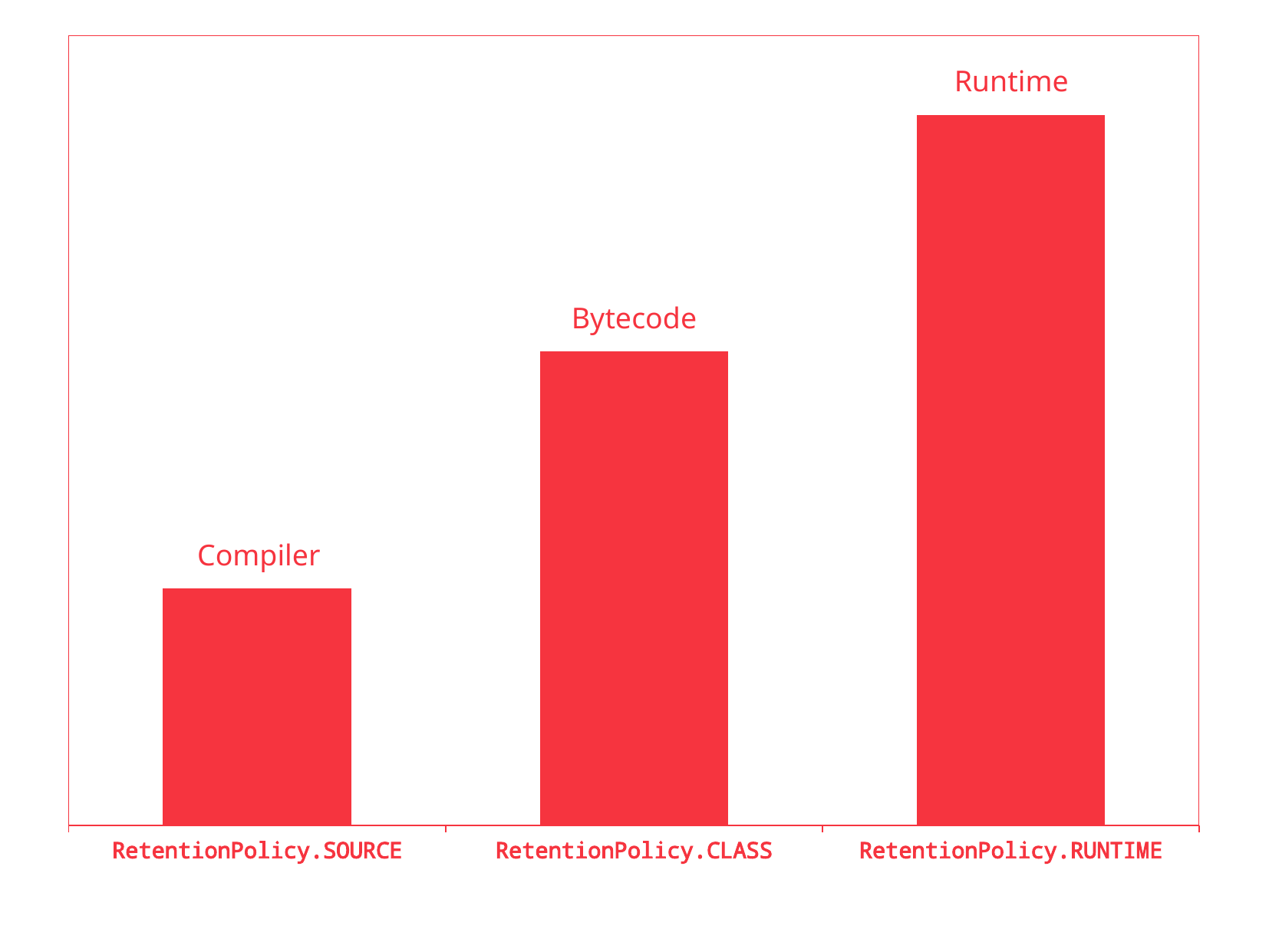

### Chart

| Category | Column 1 |
|---|---|
| RetentionPolicy.SOURCE | 3.0 |
| RetentionPolicy.CLASS | 6.0 |
| RetentionPolicy.RUNTIME | 9.0 |
Runtime
Bytecode
Compiler